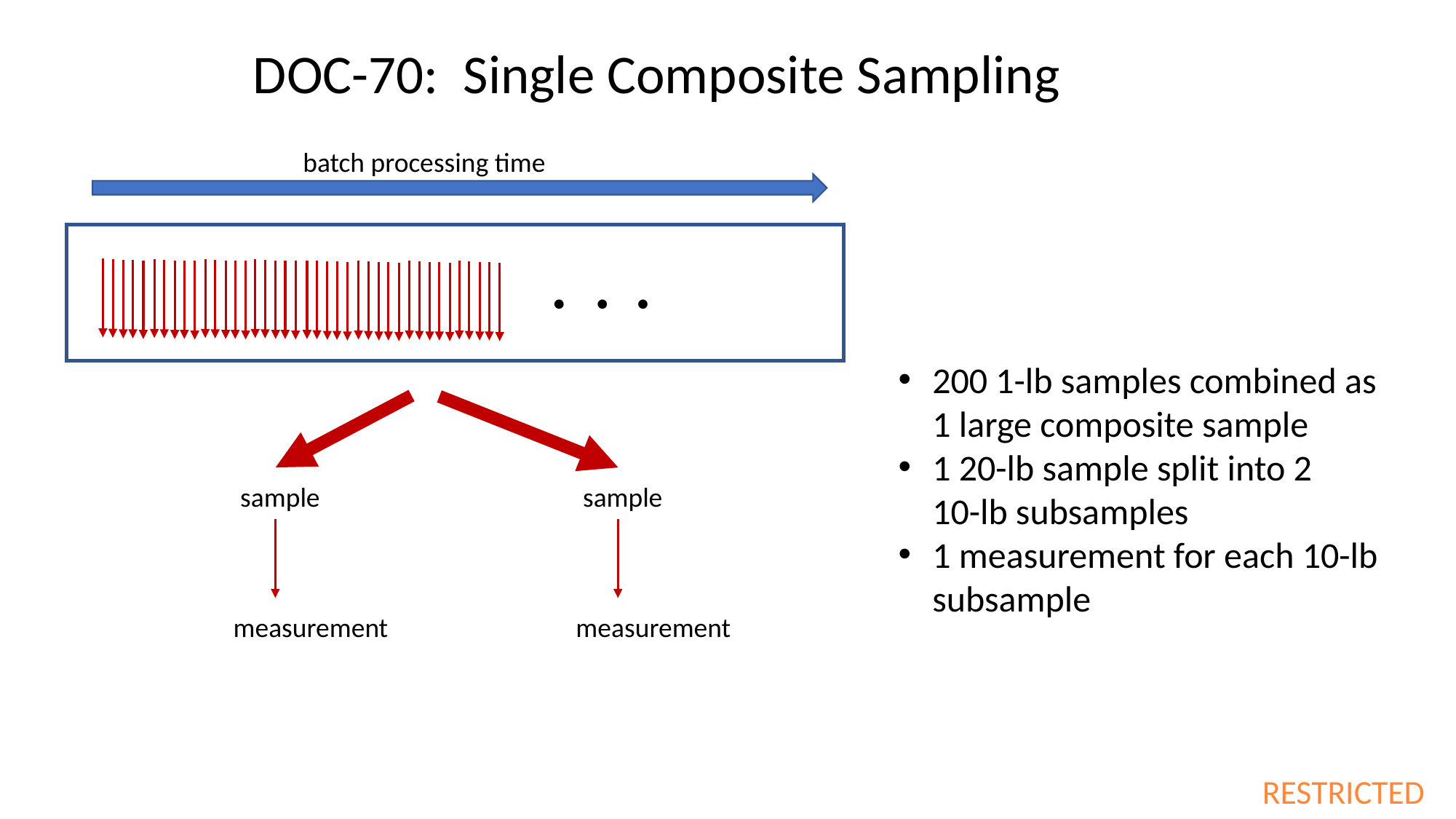

DOC-70:  Single Composite Sampling

batch processing time

•
•
•
200 1-lb samples combined as 1 large composite sample
1 20-lb sample split into 2   10-lb subsamples
1 measurement for each 10-lb subsample
sample
sample
measurement
measurement